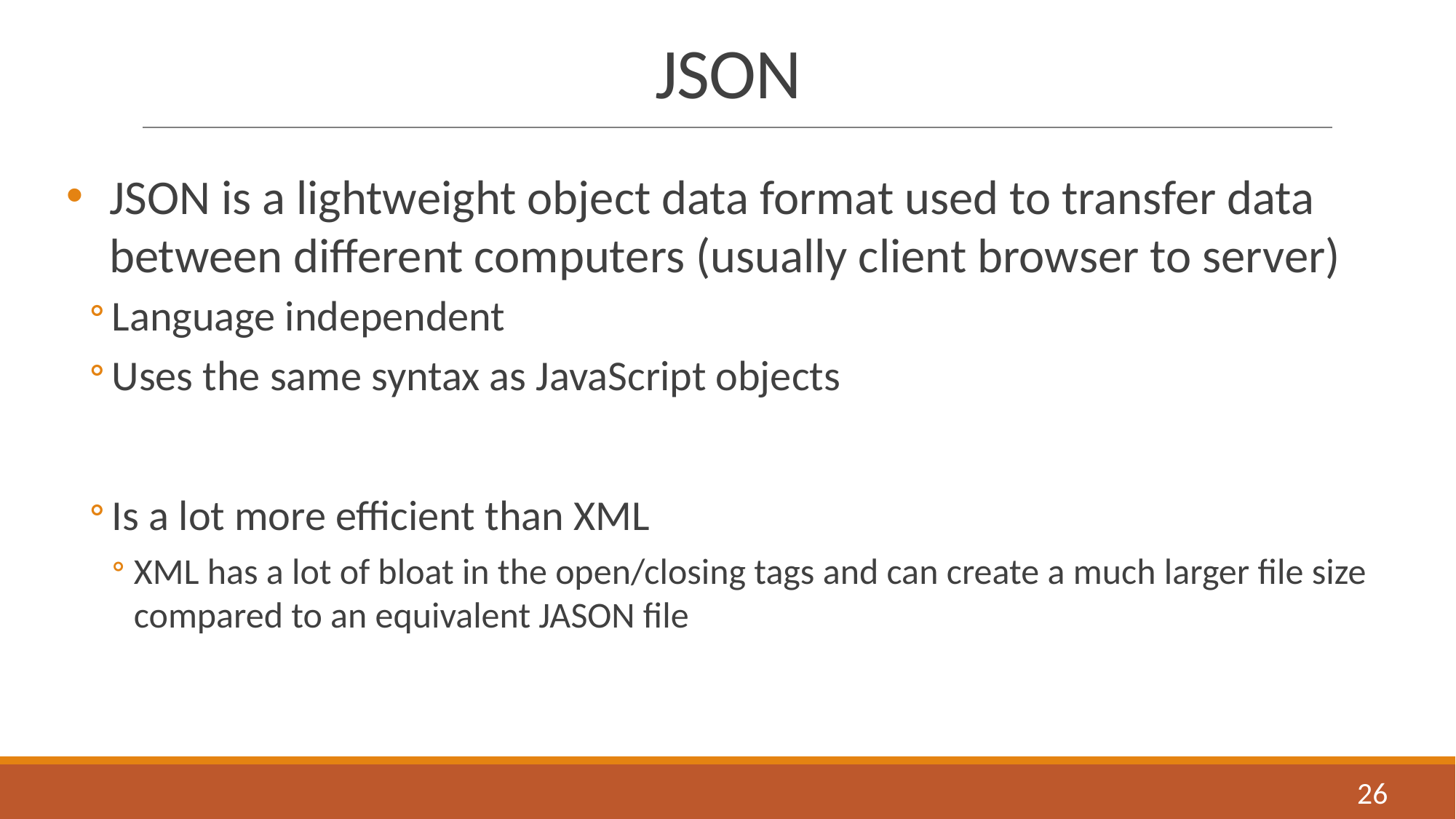

# JSON
JSON is a lightweight object data format used to transfer data between different computers (usually client browser to server)
Language independent
Uses the same syntax as JavaScript objects

Is a lot more efficient than XML
XML has a lot of bloat in the open/closing tags and can create a much larger file size compared to an equivalent JASON file

26